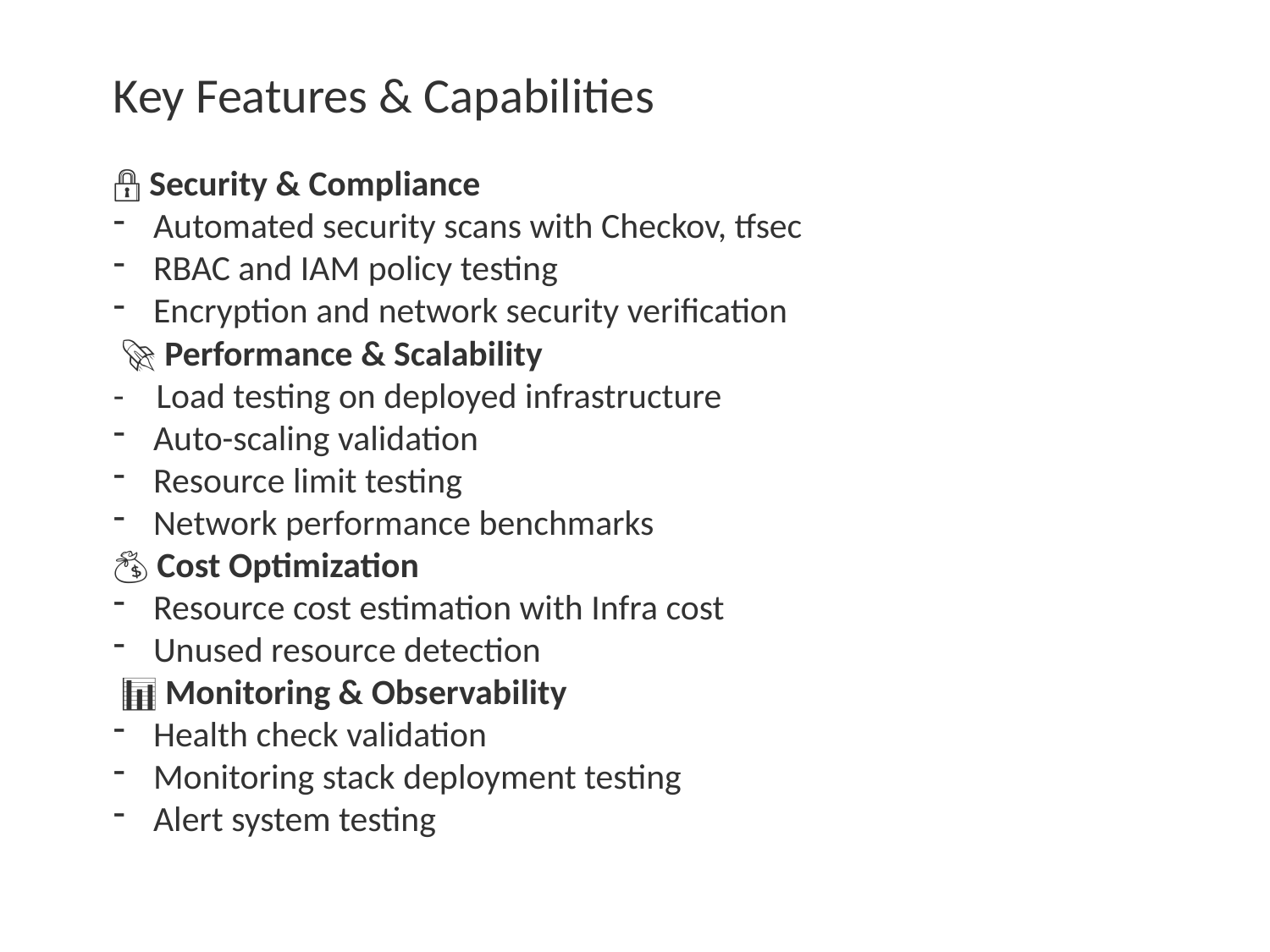

Key Features & Capabilities

🔒 Security & Compliance
Automated security scans with Checkov, tfsec
RBAC and IAM policy testing
Encryption and network security verification
 🚀 Performance & Scalability
-    Load testing on deployed infrastructure
Auto-scaling validation
Resource limit testing
Network performance benchmarks
💰 Cost Optimization
Resource cost estimation with Infra cost
Unused resource detection
 📊 Monitoring & Observability
Health check validation
Monitoring stack deployment testing
Alert system testing